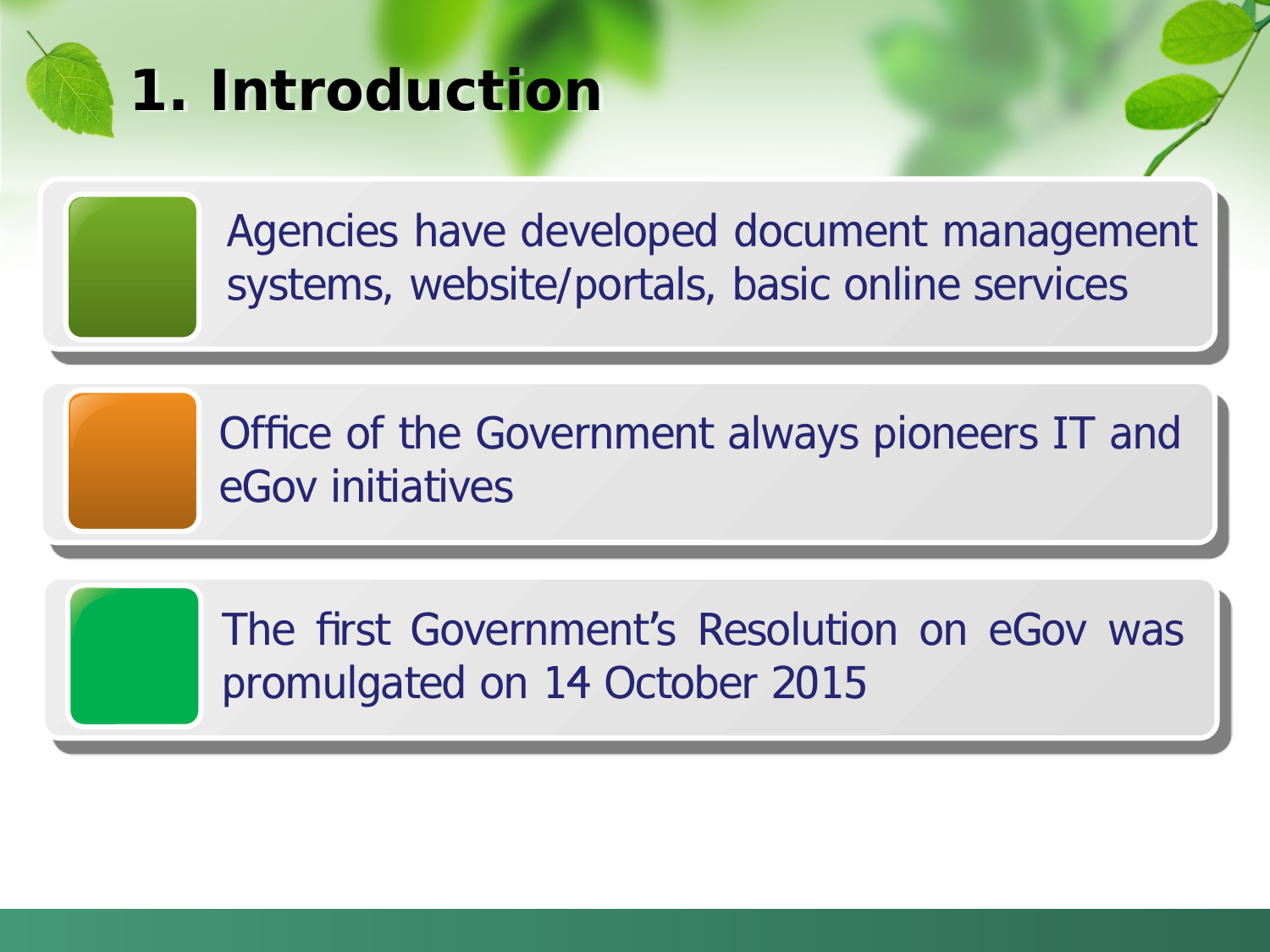

# 1. Introduction

Agencies have developed document management systems, website/portals, basic online services

Office of the Government always pioneers IT and eGov initiatives

The first Government’s Resolution on eGov was promulgated on 14 October 2015